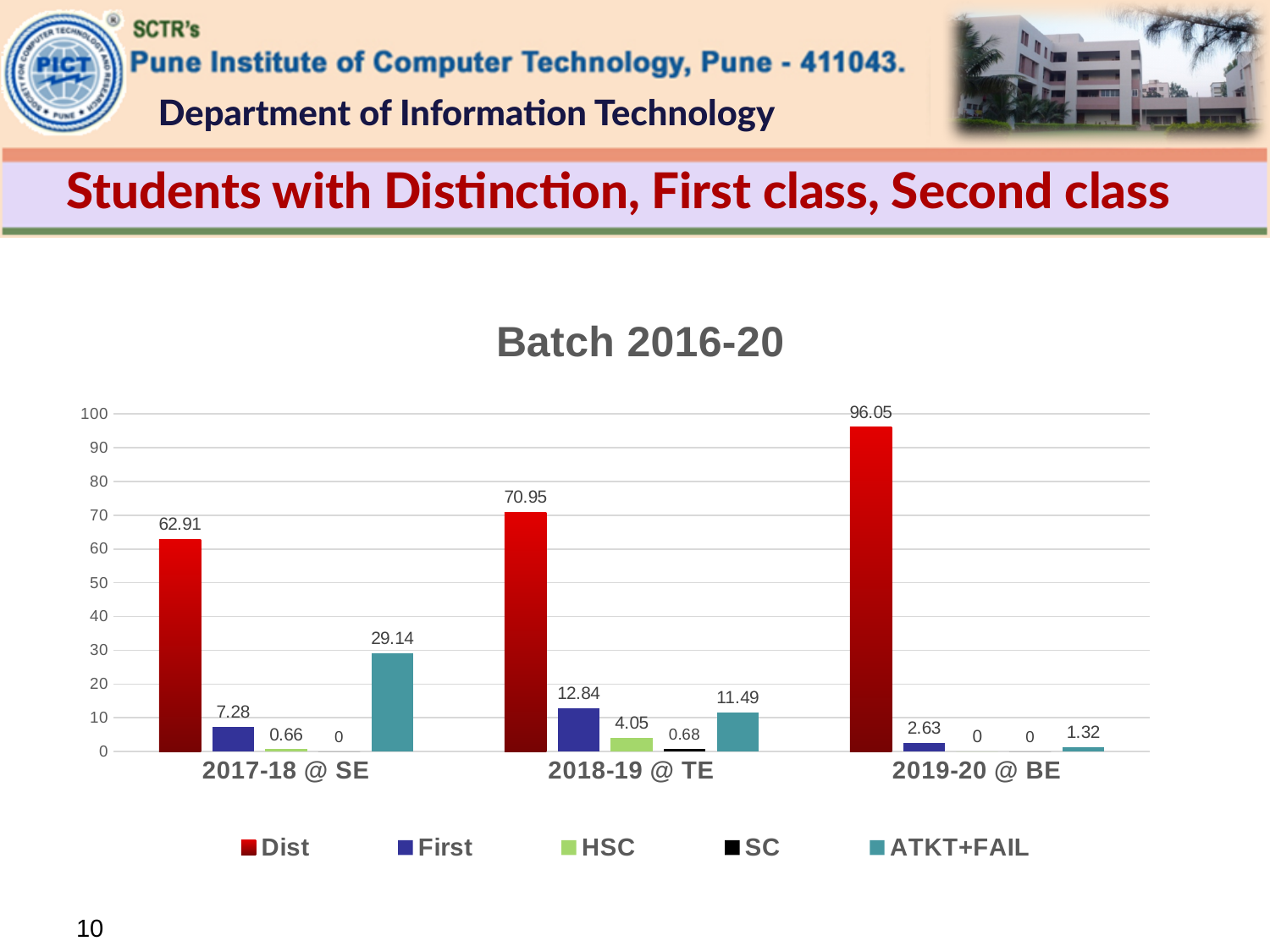

# Students with Distinction, First class, Second class

### Chart: Batch 2016-20

| Category | Dist | First | HSC | SC | ATKT+FAIL |
|---|---|---|---|---|---|
| 2017-18 @ SE | 62.91 | 7.28 | 0.66 | 0.0 | 29.14 |
| 2018-19 @ TE | 70.95 | 12.84 | 4.05 | 0.68 | 11.49 |
| 2019-20 @ BE | 96.05 | 2.63 | 0.0 | 0.0 | 1.32 |
10